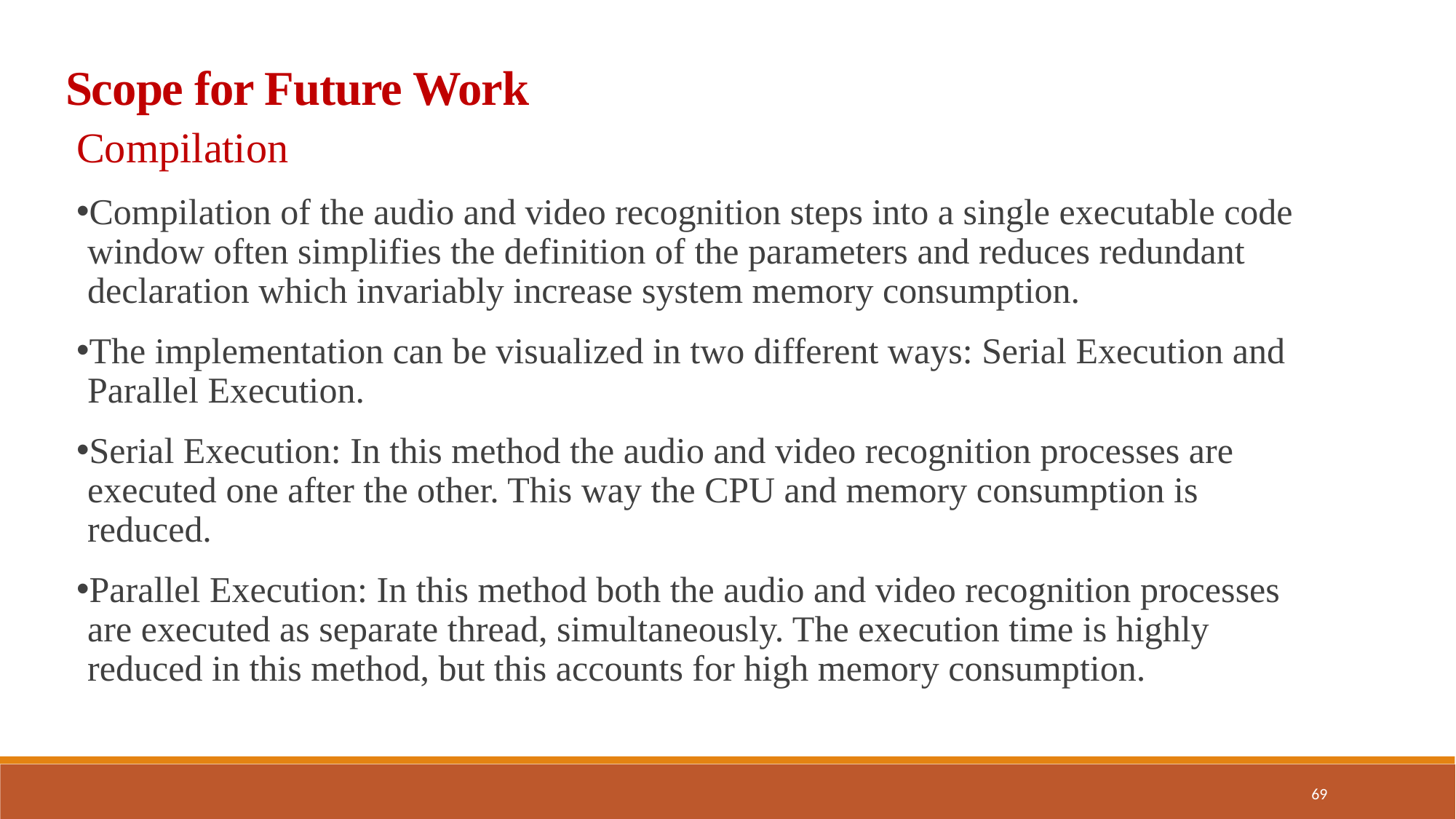

Scope for Future Work
Compilation
Compilation of the audio and video recognition steps into a single executable code window often simplifies the definition of the parameters and reduces redundant declaration which invariably increase system memory consumption.
The implementation can be visualized in two different ways: Serial Execution and Parallel Execution.
Serial Execution: In this method the audio and video recognition processes are executed one after the other. This way the CPU and memory consumption is reduced.
Parallel Execution: In this method both the audio and video recognition processes are executed as separate thread, simultaneously. The execution time is highly reduced in this method, but this accounts for high memory consumption.
69